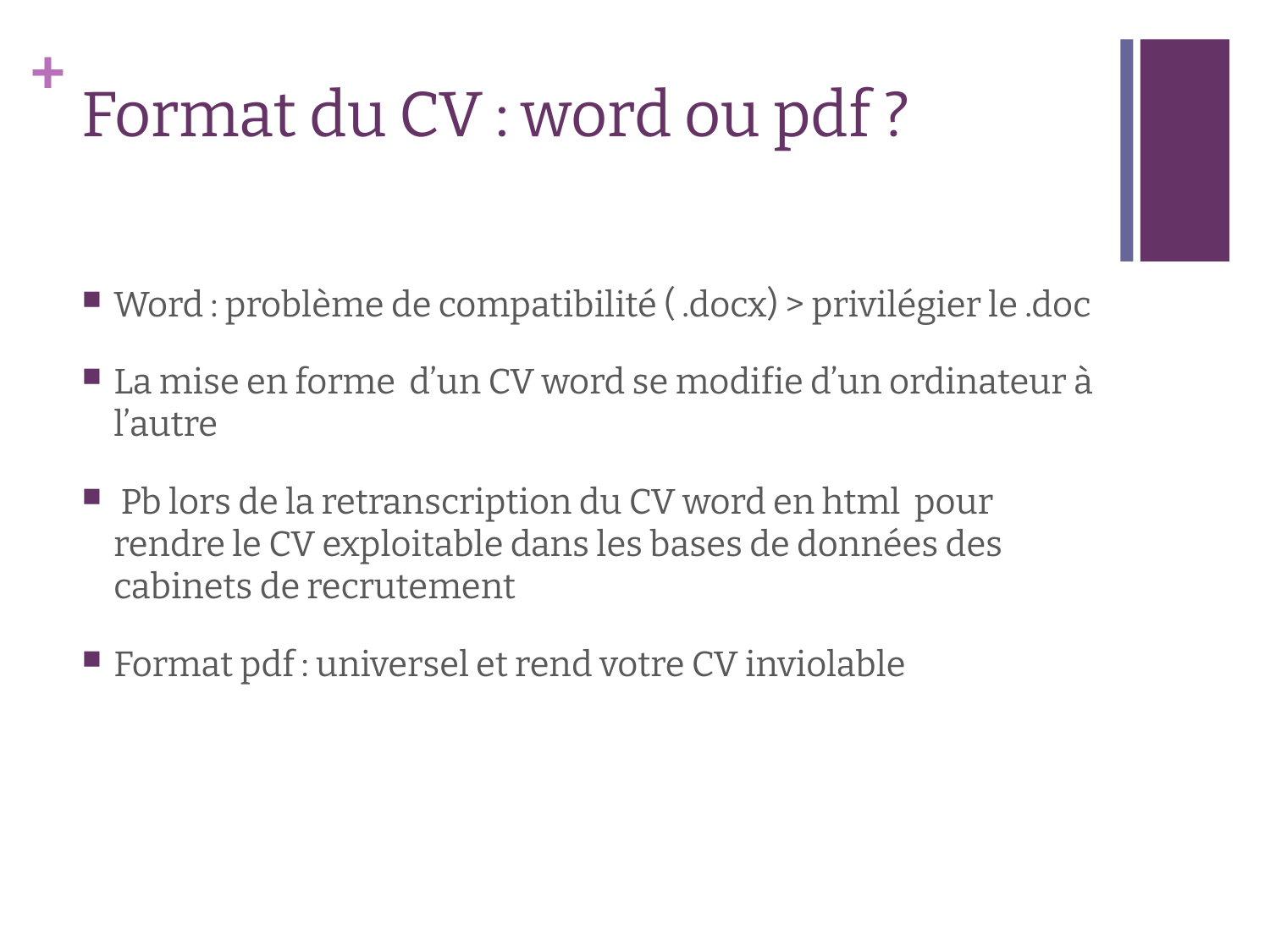

# Format du CV : word ou pdf ?
Word : problème de compatibilité ( .docx) > privilégier le .doc
La mise en forme  d’un CV word se modifie d’un ordinateur à l’autre
 Pb lors de la retranscription du CV word en html  pour rendre le CV exploitable dans les bases de données des cabinets de recrutement
Format pdf : universel et rend votre CV inviolable